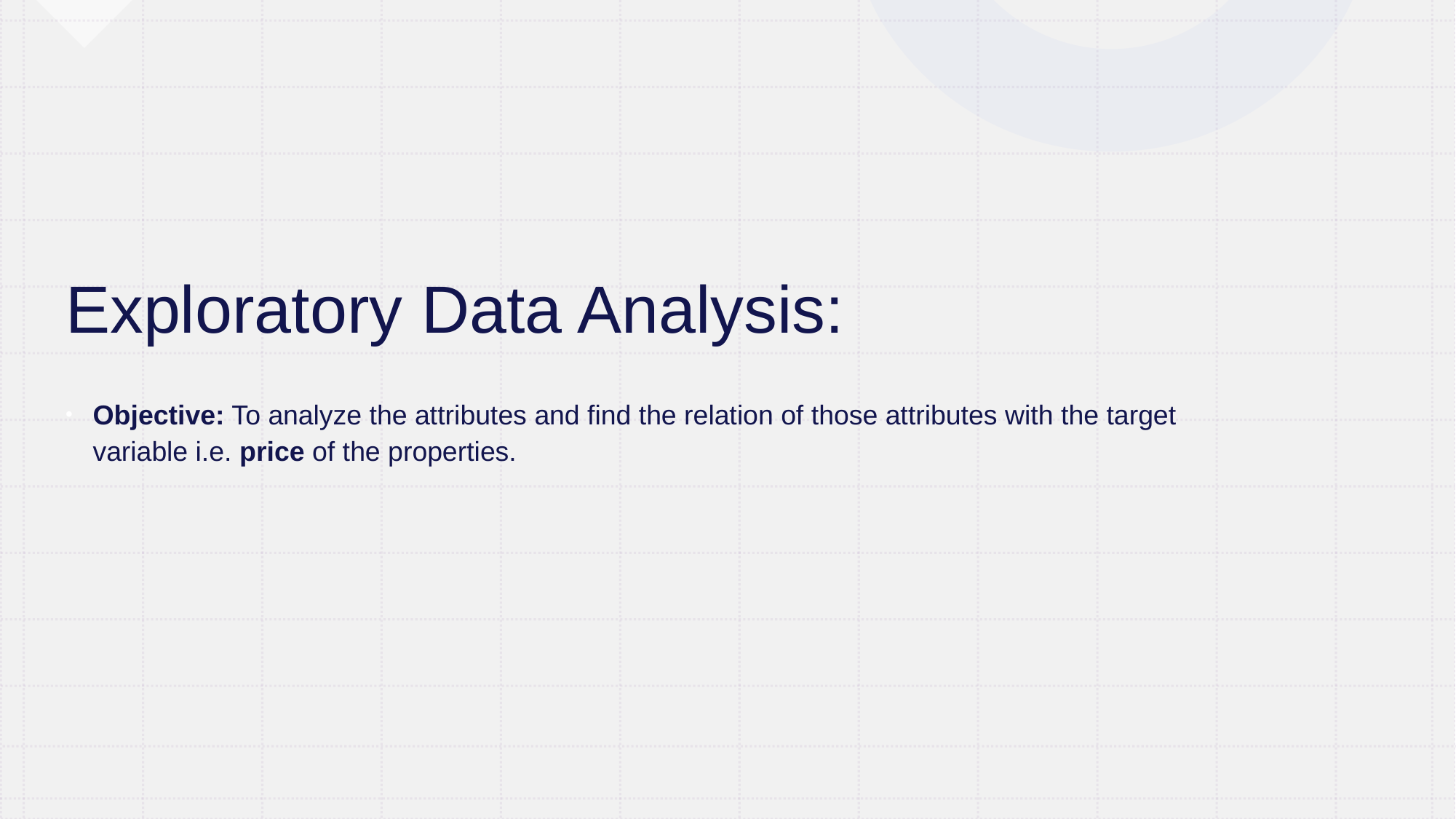

# Exploratory Data Analysis:
Objective: To analyze the attributes and find the relation of those attributes with the target variable i.e. price of the properties.